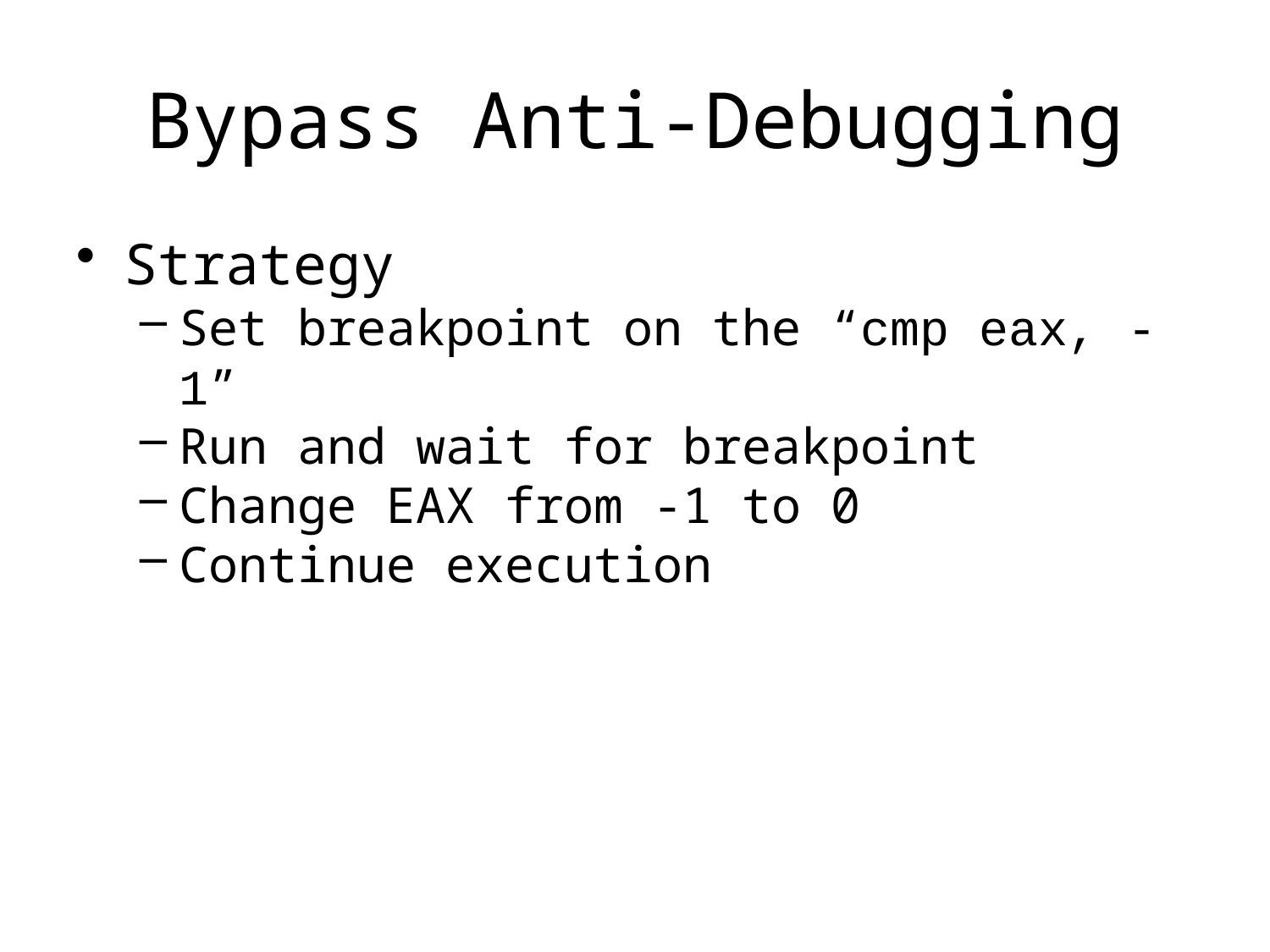

# Bypass Anti-Debugging
Strategy
Set breakpoint on the “cmp eax, -1”
Run and wait for breakpoint
Change EAX from -1 to 0
Continue execution